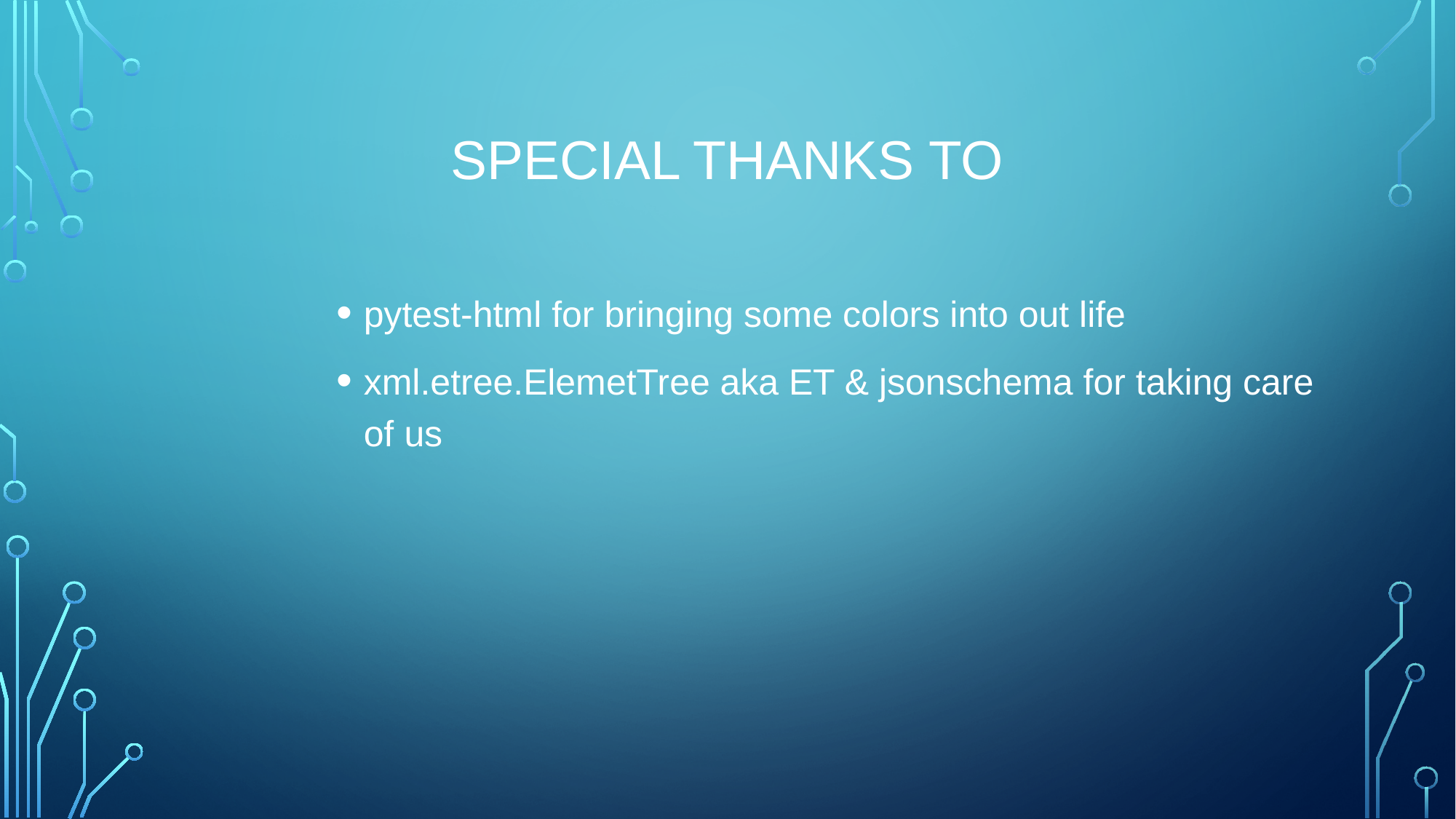

# SPECIAL THANKS TO

pytest-html for bringing some colors into out life
xml.etree.ElemetTree aka ET & jsonschema for taking care of us